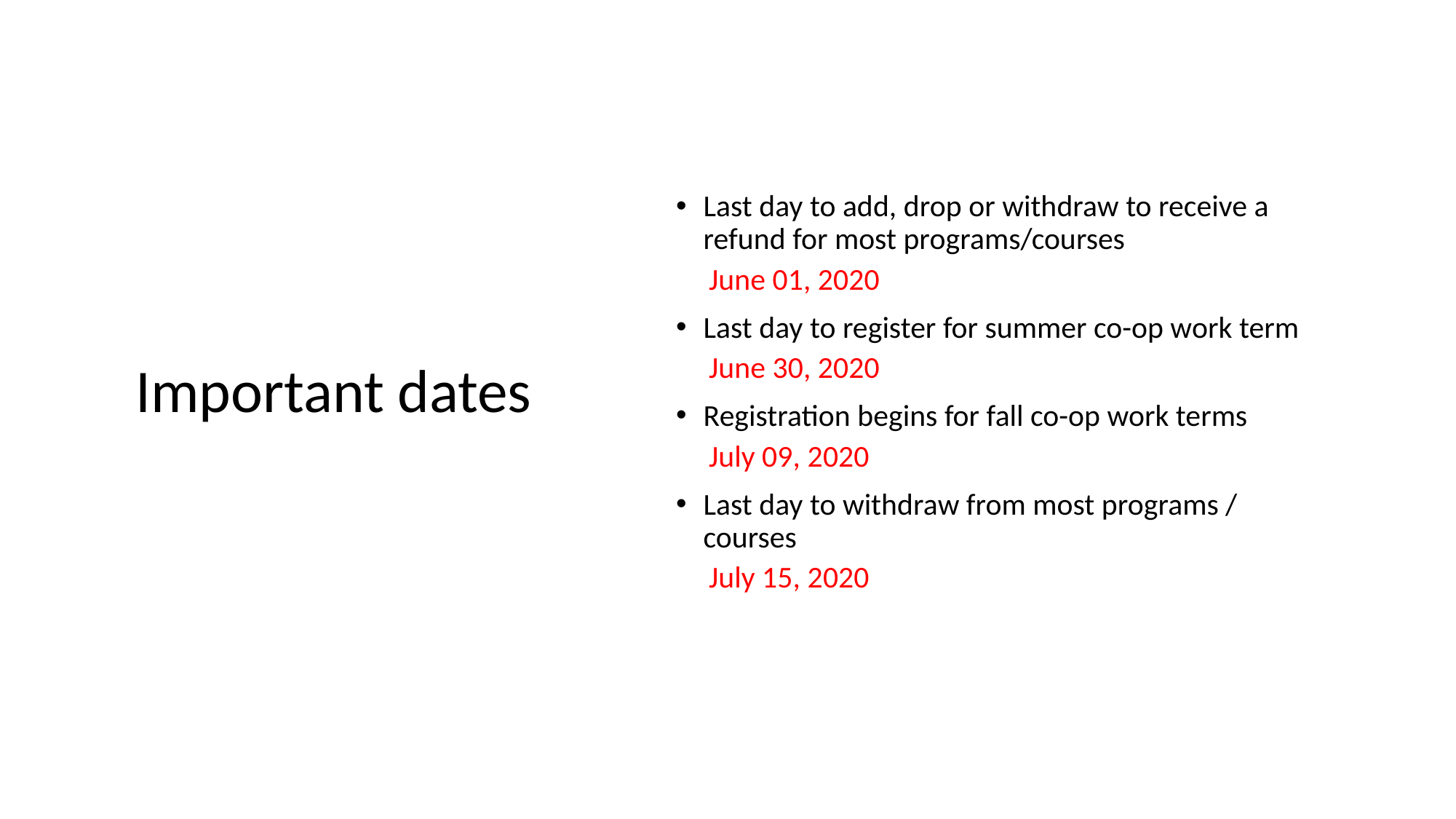

# Important dates
Last day to add, drop or withdraw to receive a refund for most programs/courses
June 01, 2020
Last day to register for summer co-op work term
June 30, 2020
Registration begins for fall co-op work terms
July 09, 2020
Last day to withdraw from most programs / courses
July 15, 2020